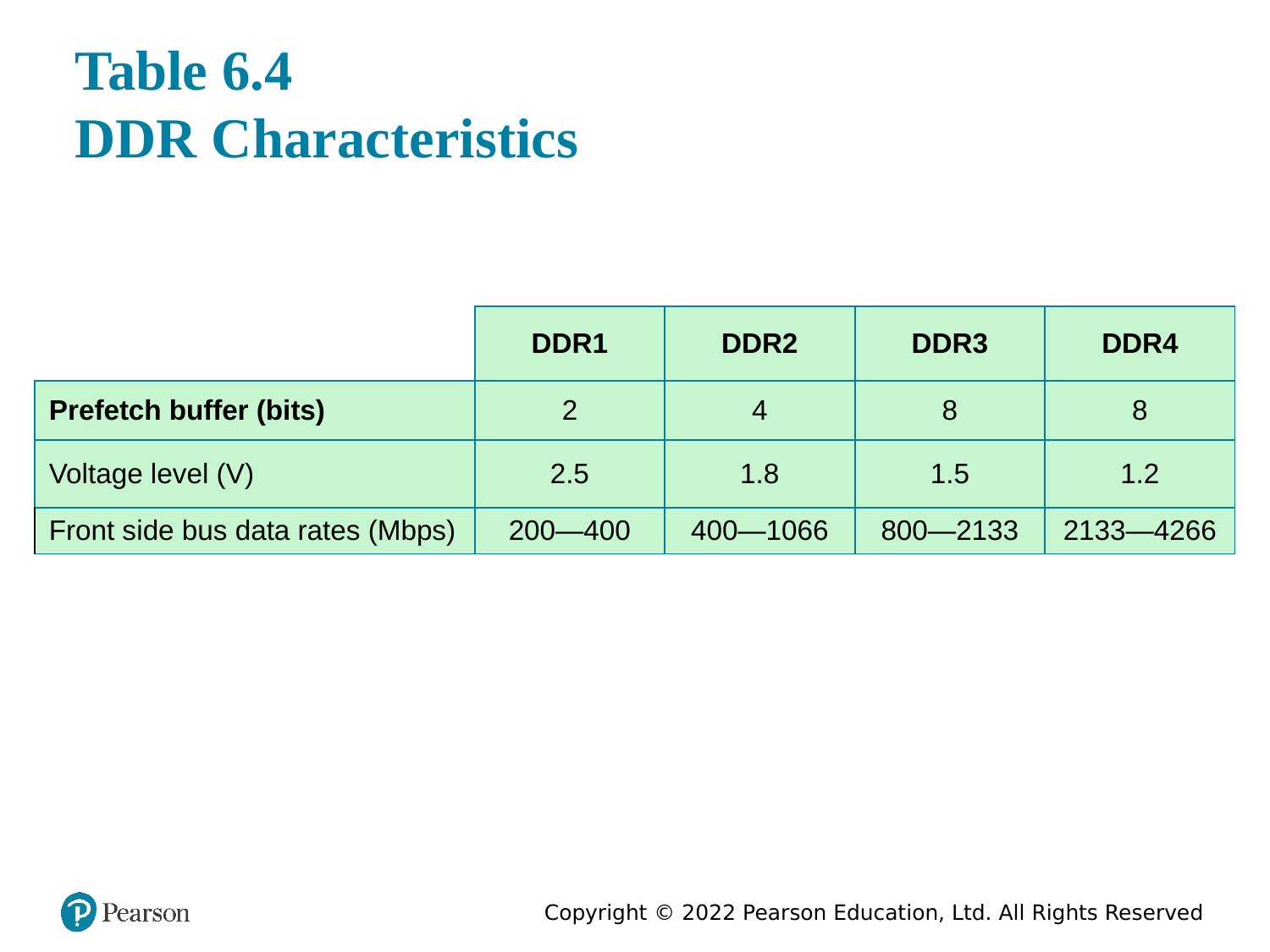

# Table 6.4 DDR Characteristics
|  | DDR1 | DDR2 | DDR3 | DDR4 |
| --- | --- | --- | --- | --- |
| Prefetch buffer (bits) | 2 | 4 | 8 | 8 |
| Voltage level (V) | 2.5 | 1.8 | 1.5 | 1.2 |
| Front side bus data rates (Mbps) | 200—400 | 400—1066 | 800—2133 | 2133—4266 |